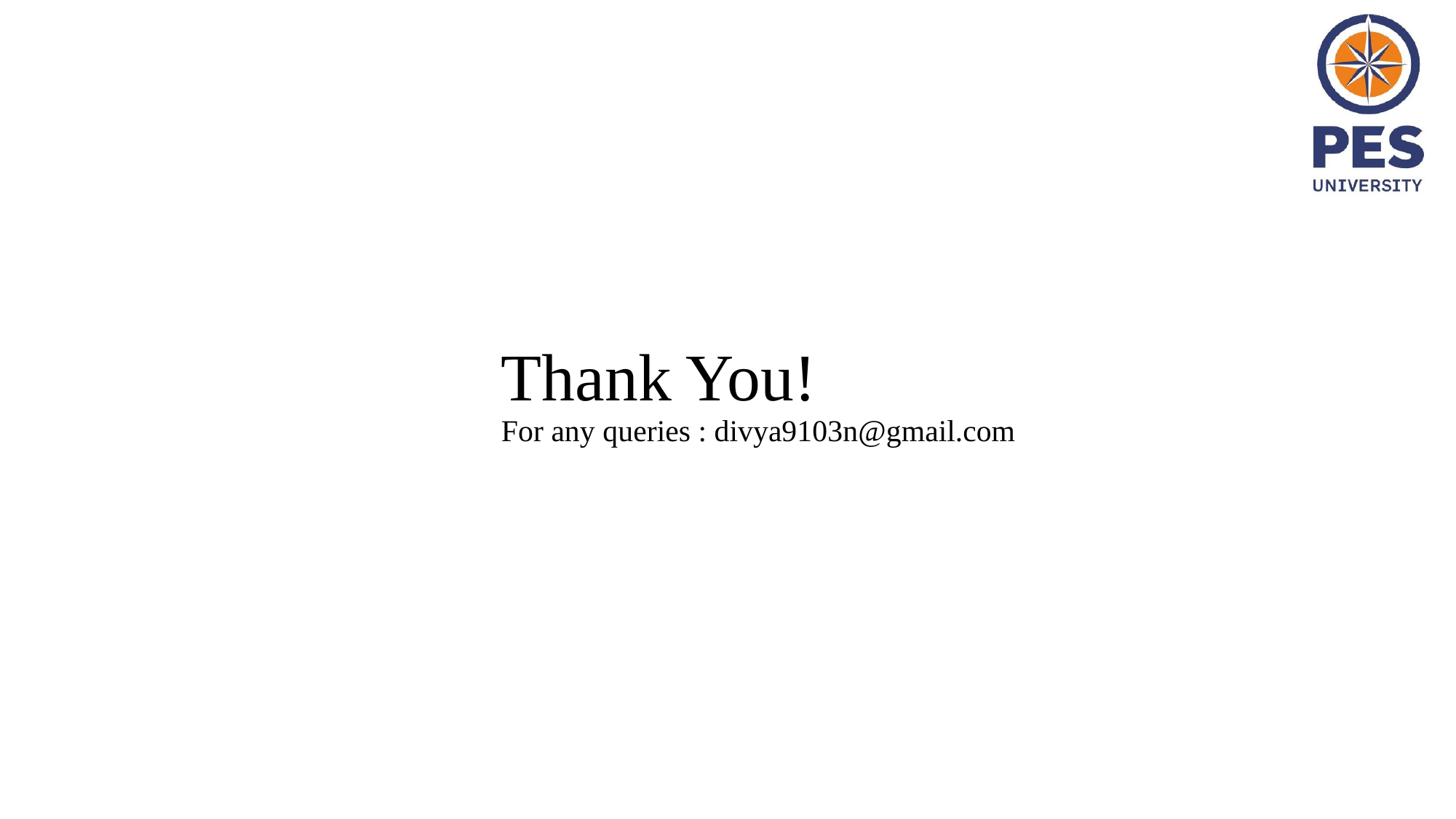

# Thank You! For any queries : divya9103n@gmail.com